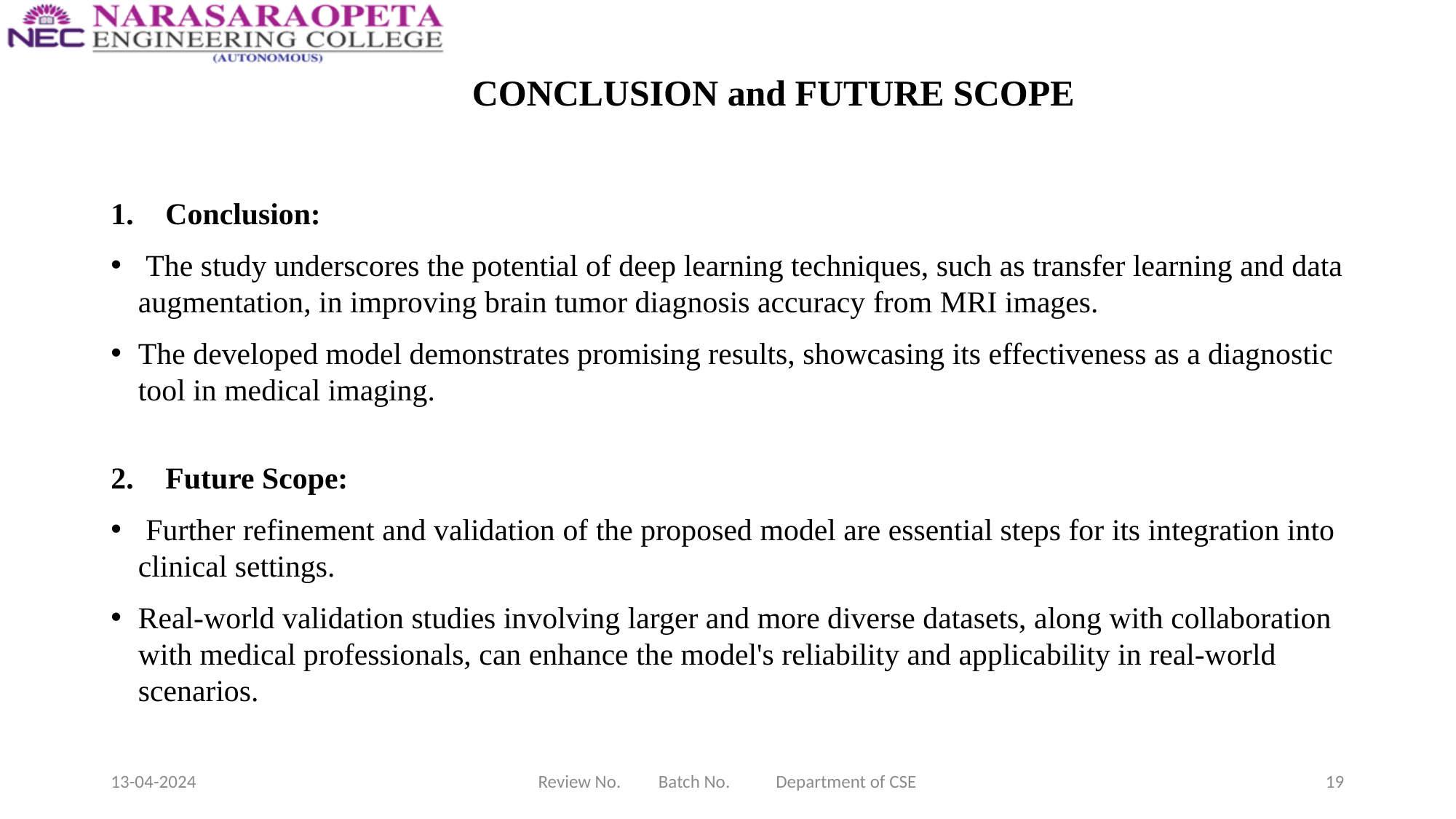

# CONCLUSION and FUTURE SCOPE
Conclusion:
 The study underscores the potential of deep learning techniques, such as transfer learning and data augmentation, in improving brain tumor diagnosis accuracy from MRI images.
The developed model demonstrates promising results, showcasing its effectiveness as a diagnostic tool in medical imaging.
Future Scope:
 Further refinement and validation of the proposed model are essential steps for its integration into clinical settings.
Real-world validation studies involving larger and more diverse datasets, along with collaboration with medical professionals, can enhance the model's reliability and applicability in real-world scenarios.
13-04-2024
Review No.         Batch No.           Department of CSE
19